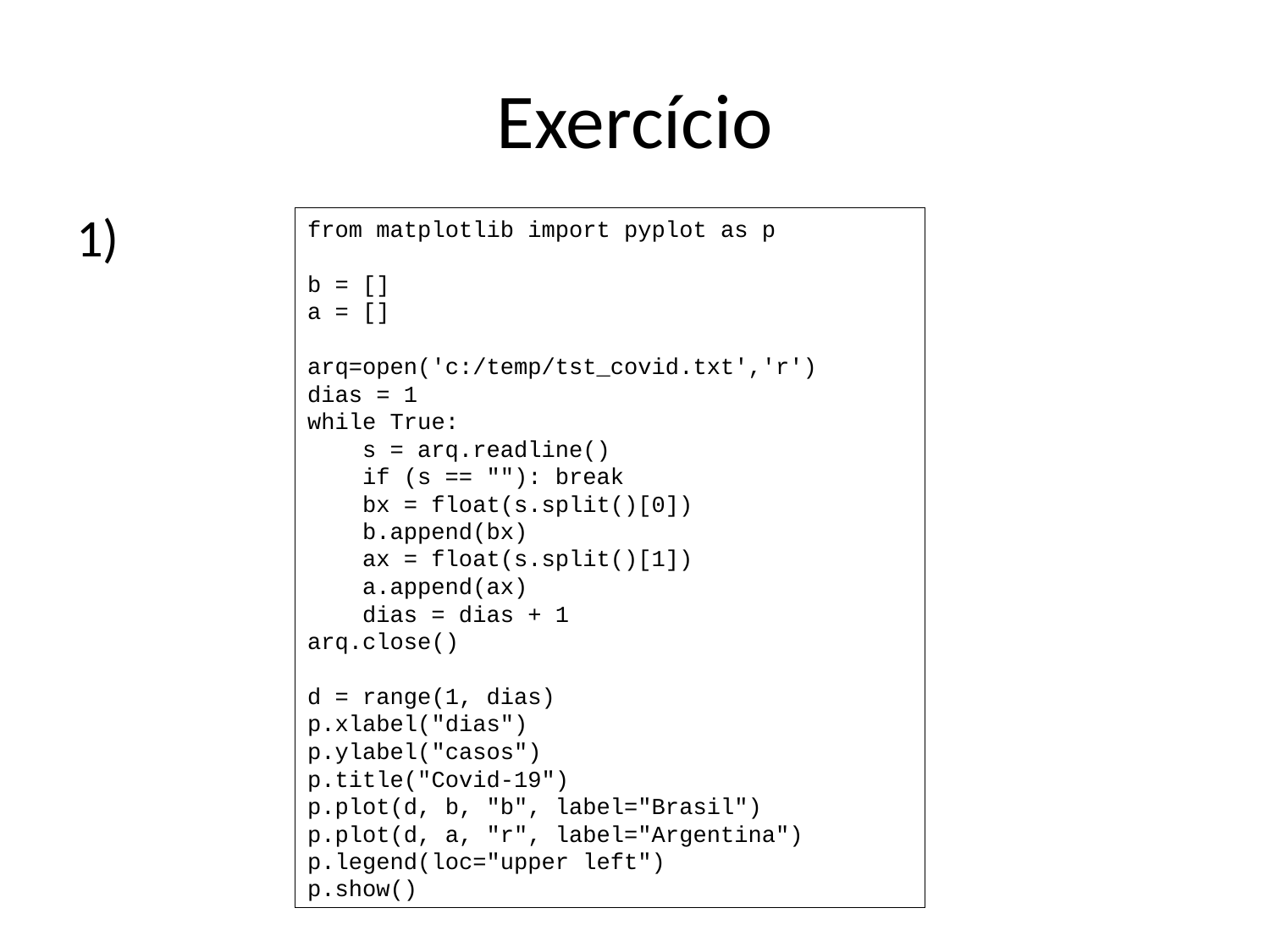

# Exercício
1)

from matplotlib import pyplot as p

b = []
a = []

arq=open('c:/temp/tst_covid.txt','r')
dias = 1
while True:
    s = arq.readline()
    if (s == ""): break
    bx = float(s.split()[0])
    b.append(bx)
    ax = float(s.split()[1])
    a.append(ax)
    dias = dias + 1
arq.close()

d = range(1, dias)
p.xlabel("dias")
p.ylabel("casos")
p.title("Covid-19")
p.plot(d, b, "b", label="Brasil")
p.plot(d, a, "r", label="Argentina")
p.legend(loc="upper left")
p.show()